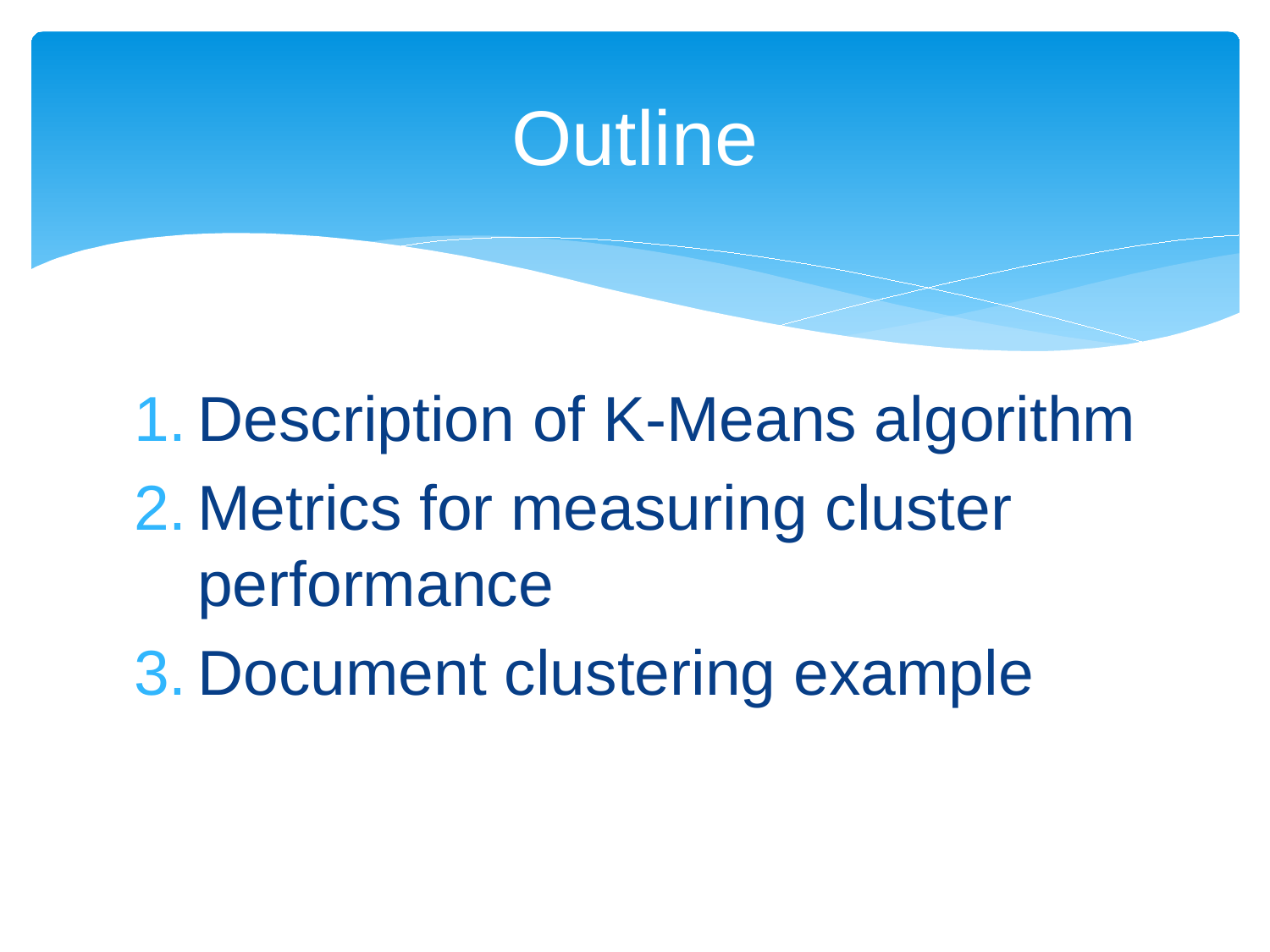

# Outline
Description of K-Means algorithm
Metrics for measuring cluster performance
Document clustering example